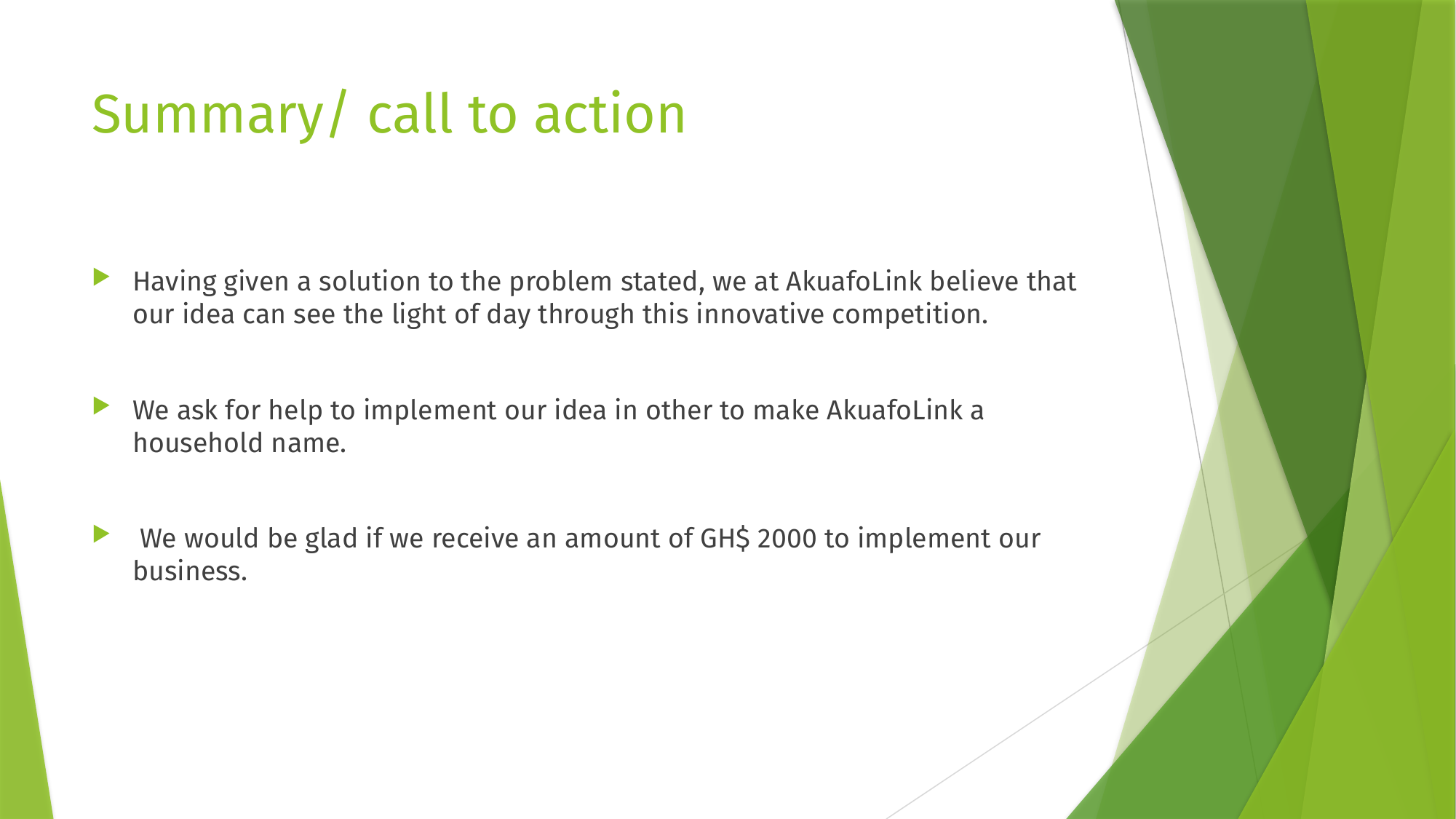

# Summary/ call to action
Having given a solution to the problem stated, we at AkuafoLink believe that our idea can see the light of day through this innovative competition.

We ask for help to implement our idea in other to make AkuafoLink a household name.

 We would be glad if we receive an amount of GH$ 2000 to implement our business.